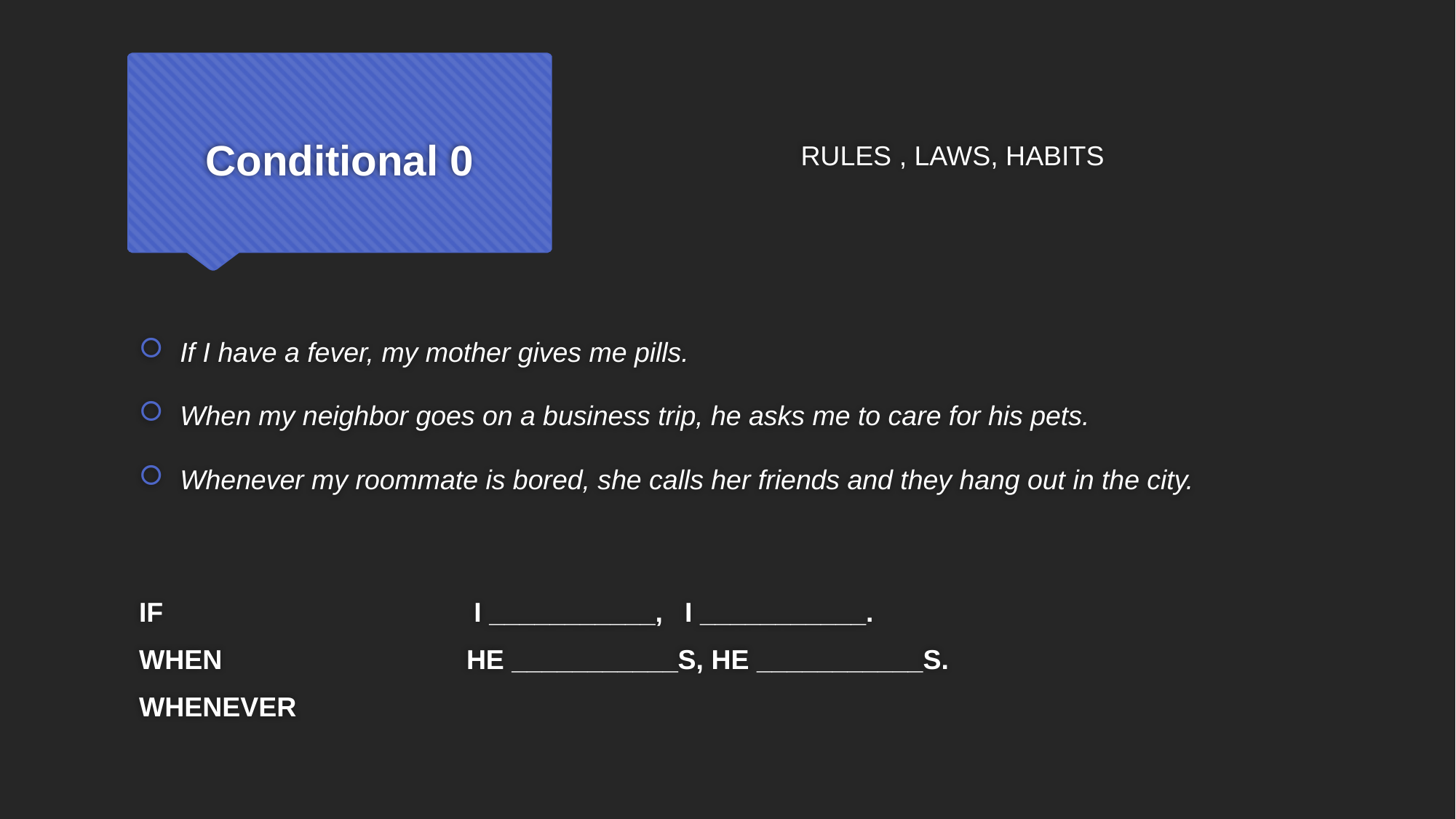

RULES , LAWS, HABITS
# Conditional 0
If I have a fever, my mother gives me pills.
When my neighbor goes on a business trip, he asks me to care for his pets.
Whenever my roommate is bored, she calls her friends and they hang out in the city.
IF    			 I ___________, 	I ___________.
WHEN    	 	HE ___________S, HE ___________S.
WHENEVER